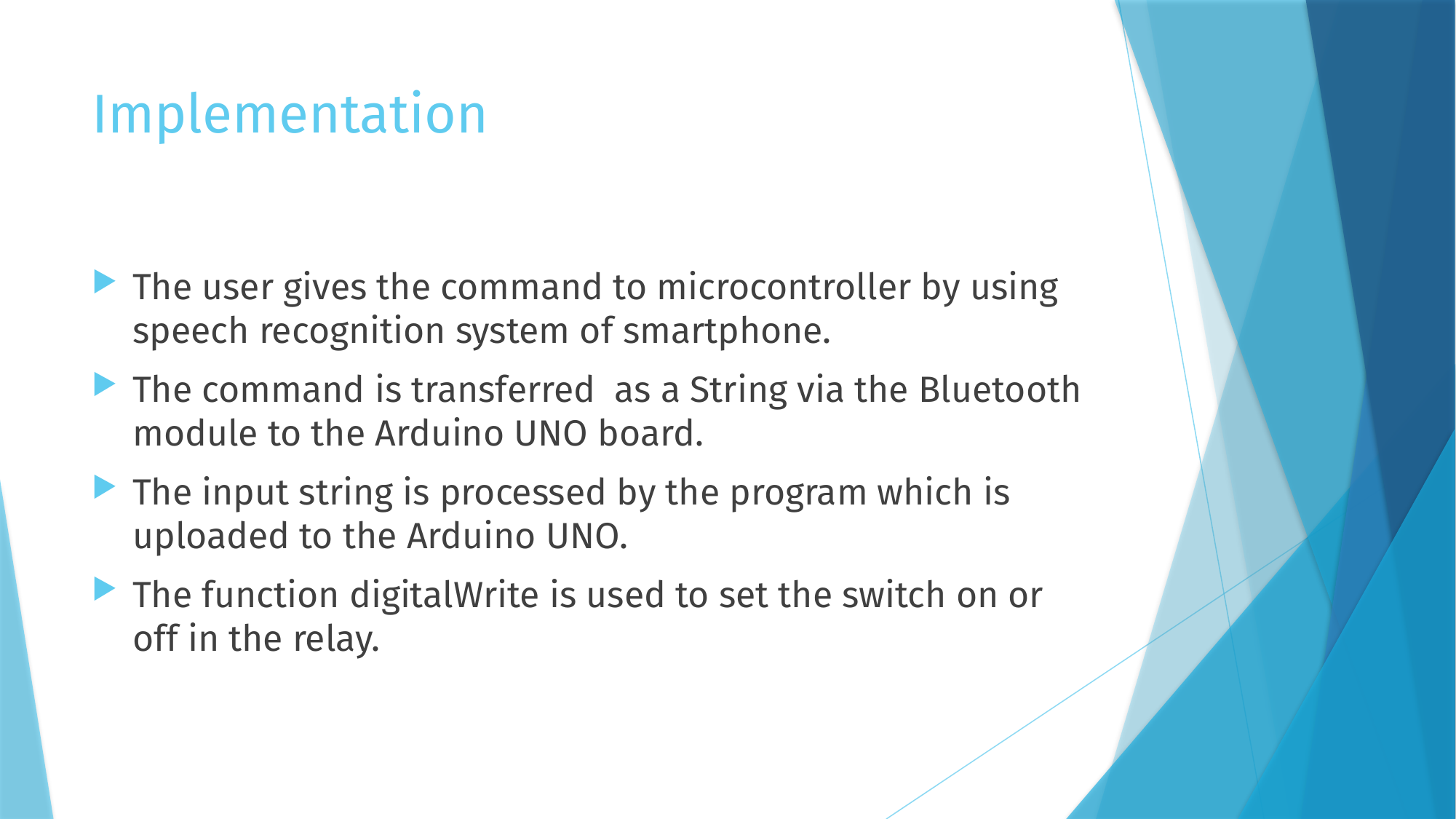

# Implementation
The user gives the command to microcontroller by using speech recognition system of smartphone.
The command is transferred  as a String via the Bluetooth module to the Arduino UNO board.
The input string is processed by the program which is uploaded to the Arduino UNO.
The function digitalWrite is used to set the switch on or off in the relay.